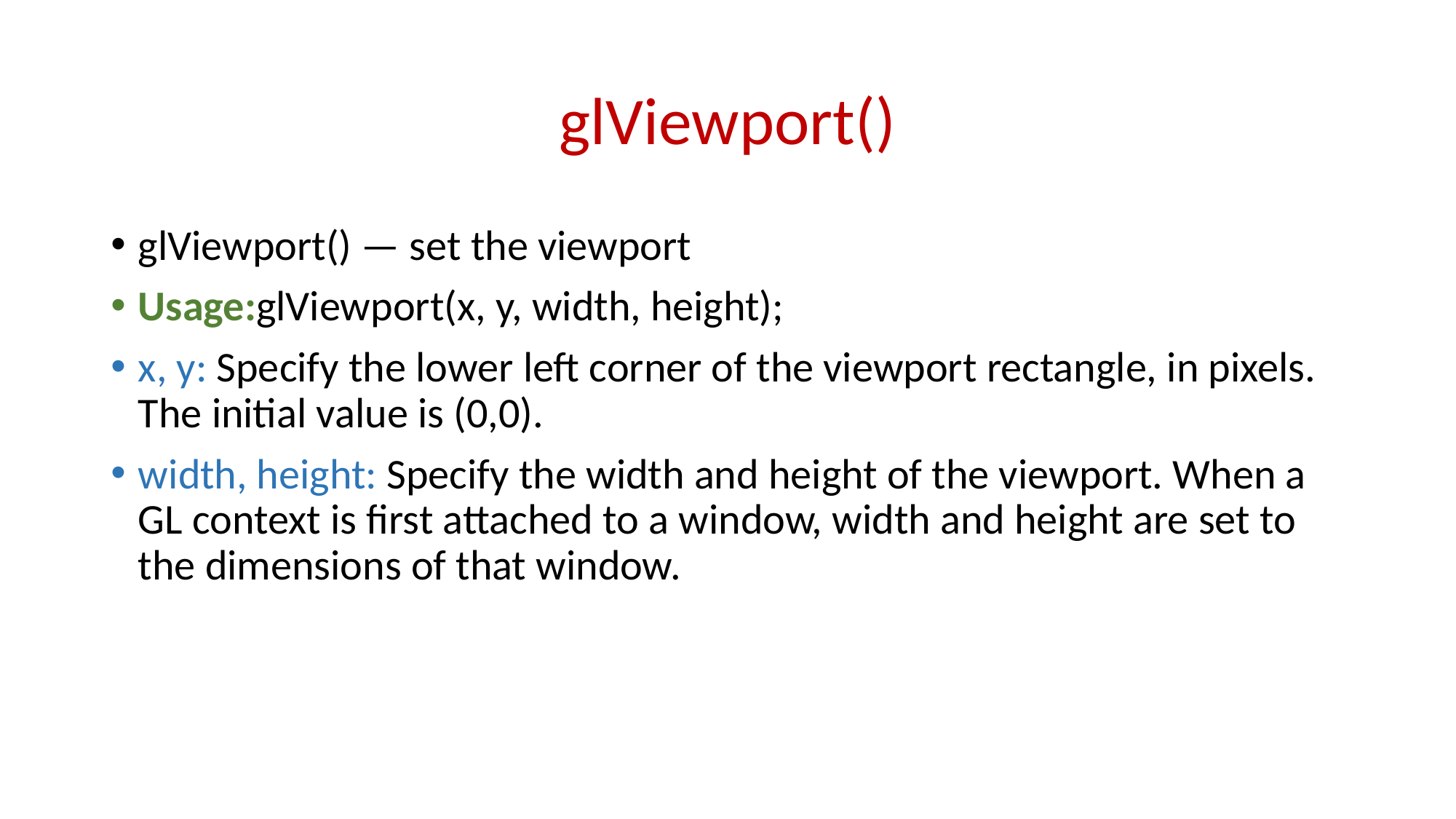

# glViewport()
glViewport() — set the viewport
Usage:glViewport(x, y, width, height);
x, y: Specify the lower left corner of the viewport rectangle, in pixels. The initial value is (0,0).
width, height: Specify the width and height of the viewport. When a GL context is first attached to a window, width and height are set to the dimensions of that window.